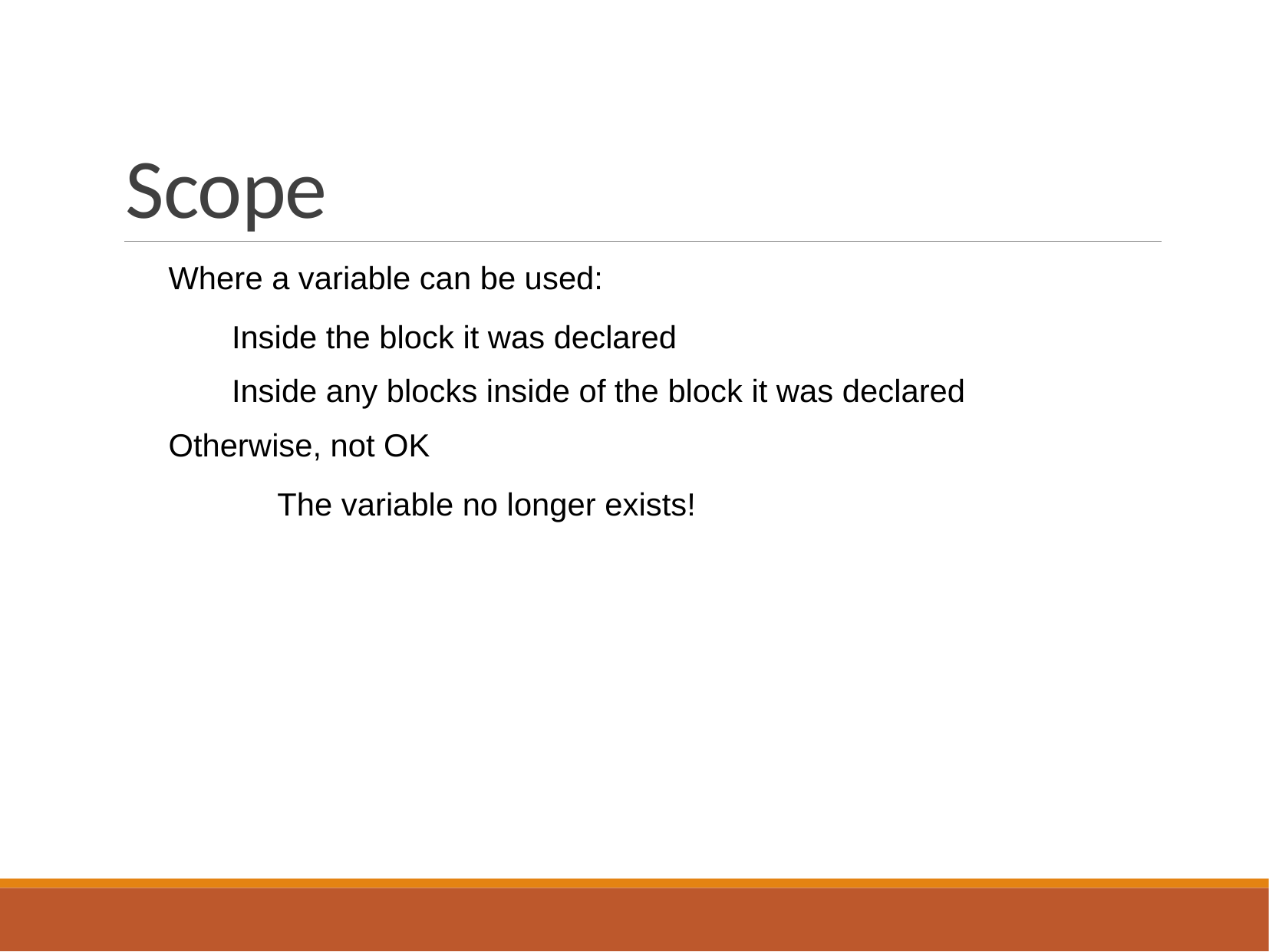

# Scope
Where a variable can be used:
 Inside the block it was declared
 Inside any blocks inside of the block it was declared
Otherwise, not OK
The variable no longer exists!